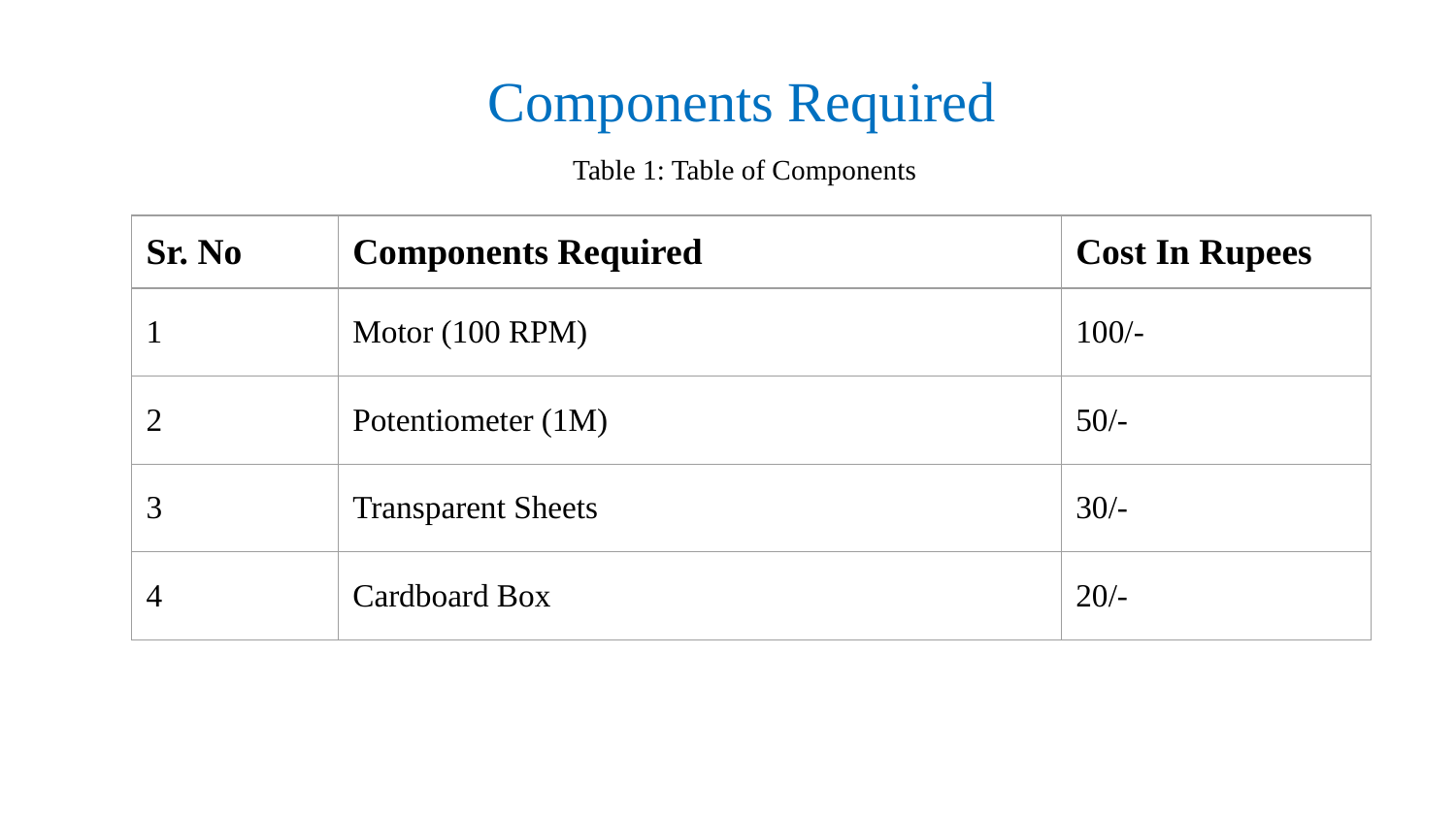

# Components Required
Table 1: Table of Components
| Sr. No | Components Required | Cost In Rupees |
| --- | --- | --- |
| 1 | Motor (100 RPM) | 100/- |
| 2 | Potentiometer (1M) | 50/- |
| 3 | Transparent Sheets | 30/- |
| 4 | Cardboard Box | 20/- |